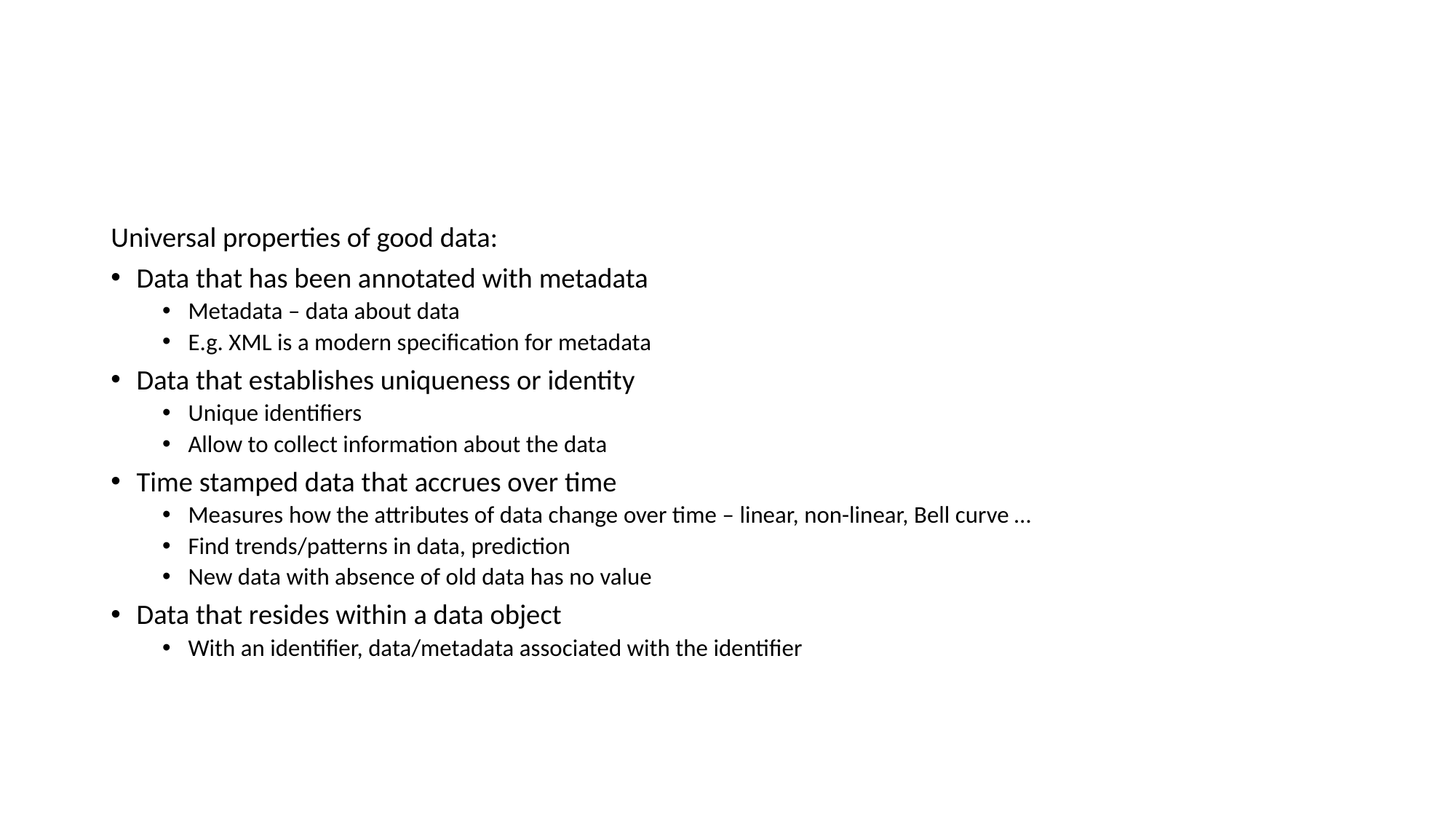

#
Universal properties of good data:
Data that has been annotated with metadata
Metadata – data about data
E.g. XML is a modern specification for metadata
Data that establishes uniqueness or identity
Unique identifiers
Allow to collect information about the data
Time stamped data that accrues over time
Measures how the attributes of data change over time – linear, non-linear, Bell curve …
Find trends/patterns in data, prediction
New data with absence of old data has no value
Data that resides within a data object
With an identifier, data/metadata associated with the identifier